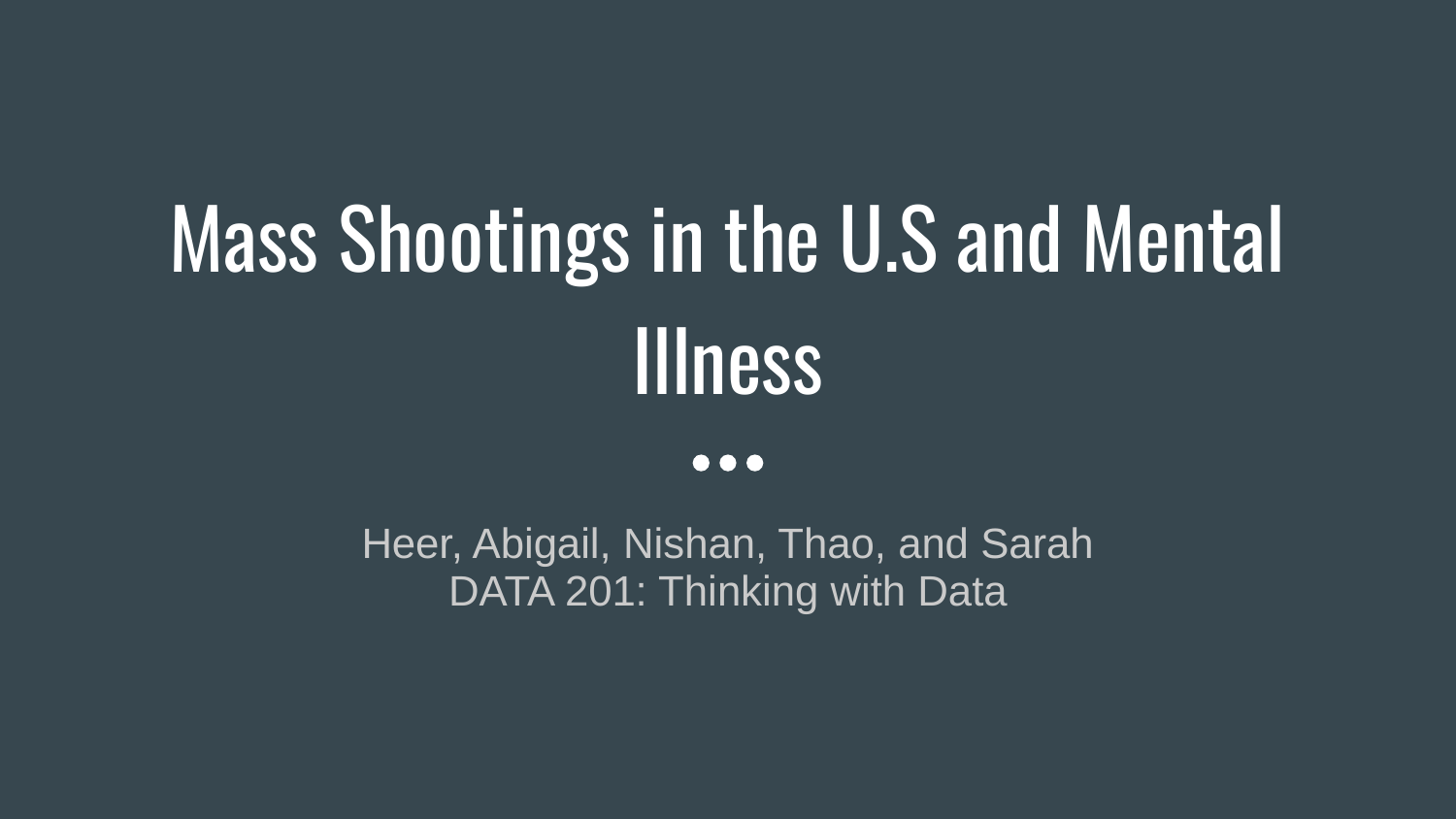

# Mass Shootings in the U.S and Mental Illness
Heer, Abigail, Nishan, Thao, and Sarah
DATA 201: Thinking with Data